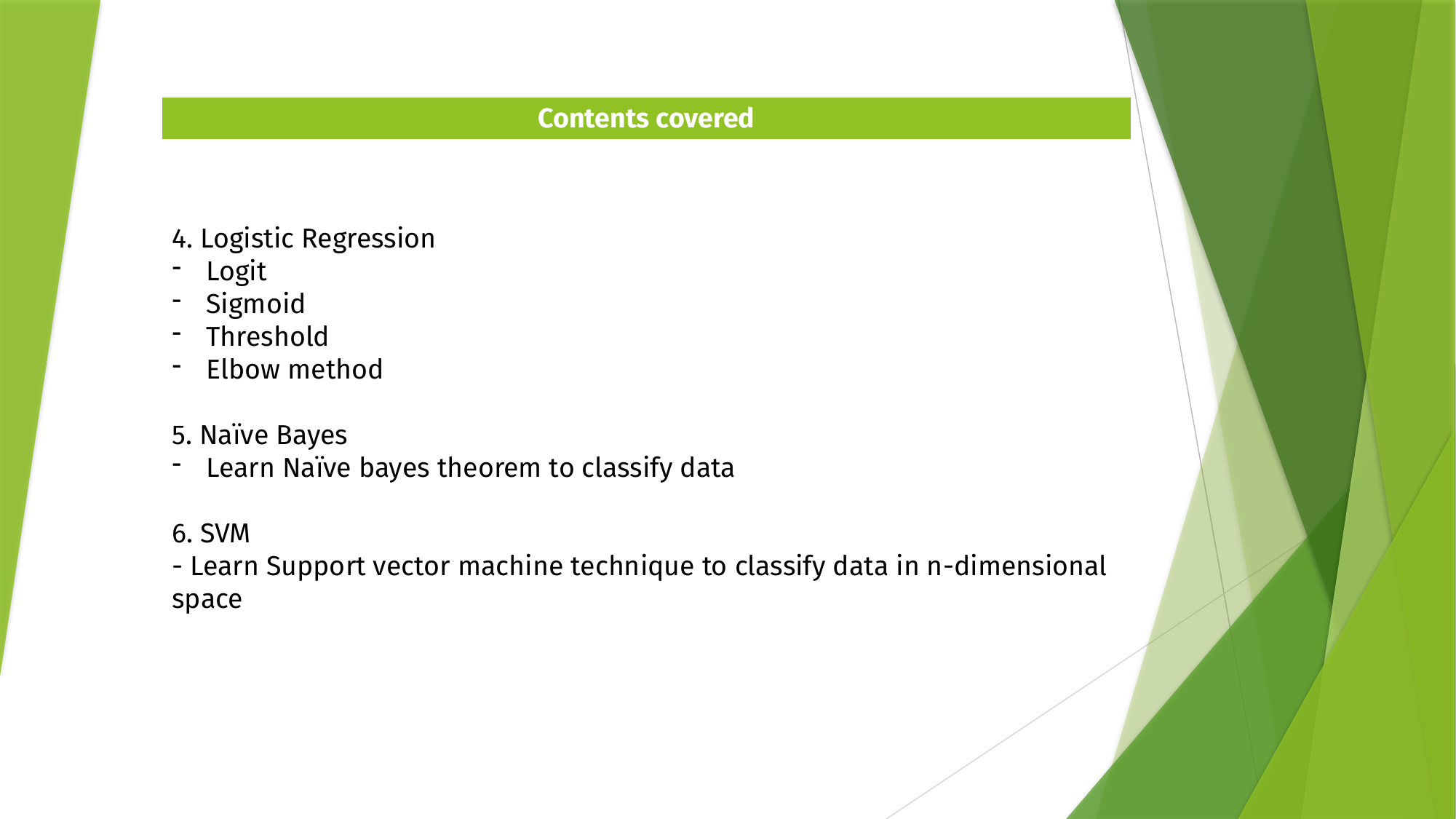

| Contents covered |
| --- |
4. Logistic Regression
Logit
Sigmoid
Threshold
Elbow method

5. Naïve Bayes
Learn Naïve bayes theorem to classify data

6. SVM
- Learn Support vector machine technique to classify data in n-dimensional space